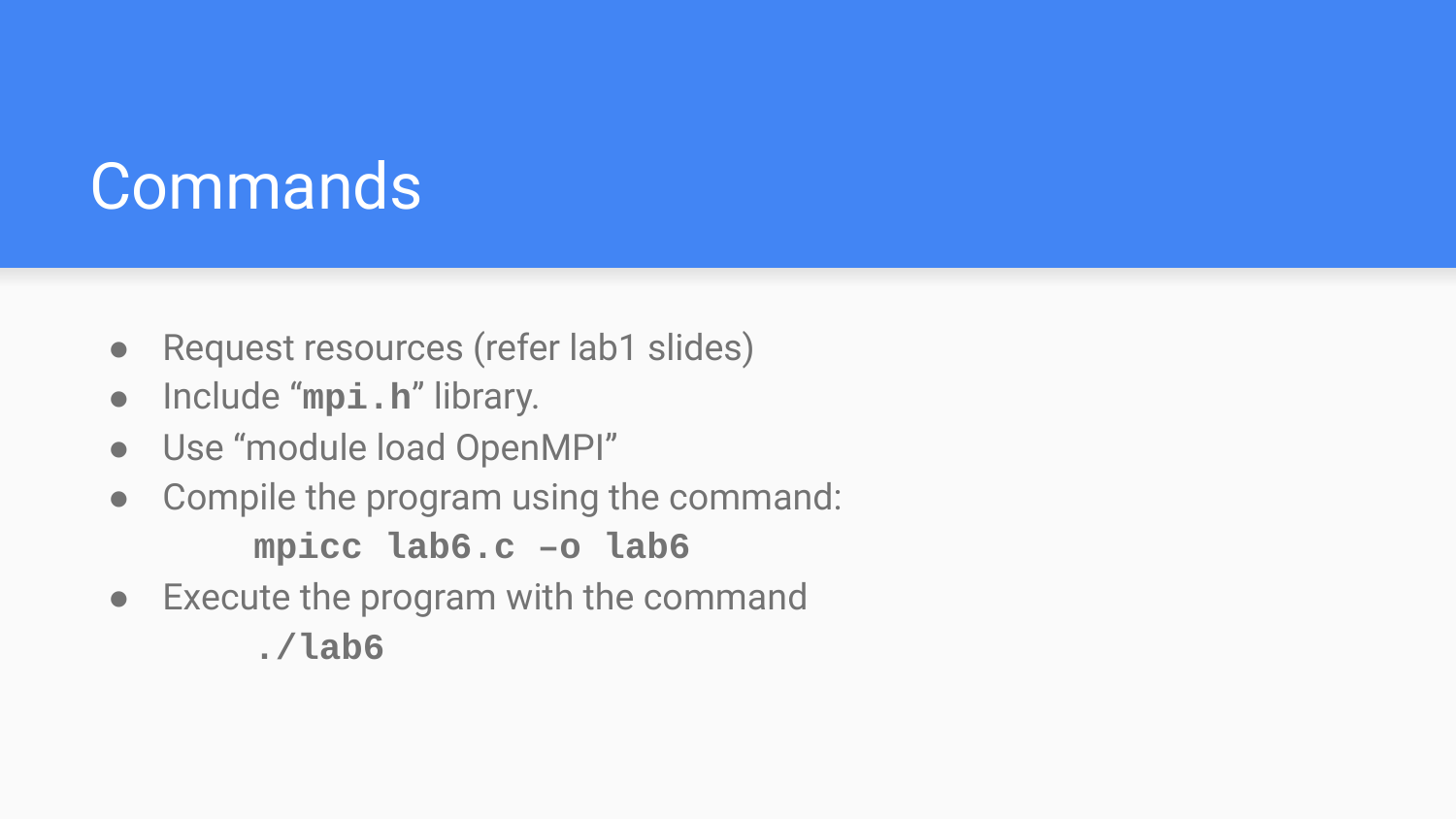

# Commands
Request resources (refer lab1 slides)
Include “mpi.h” library.
Use “module load OpenMPI”
Compile the program using the command:
	mpicc lab6.c –o lab6
Execute the program with the command
	./lab6